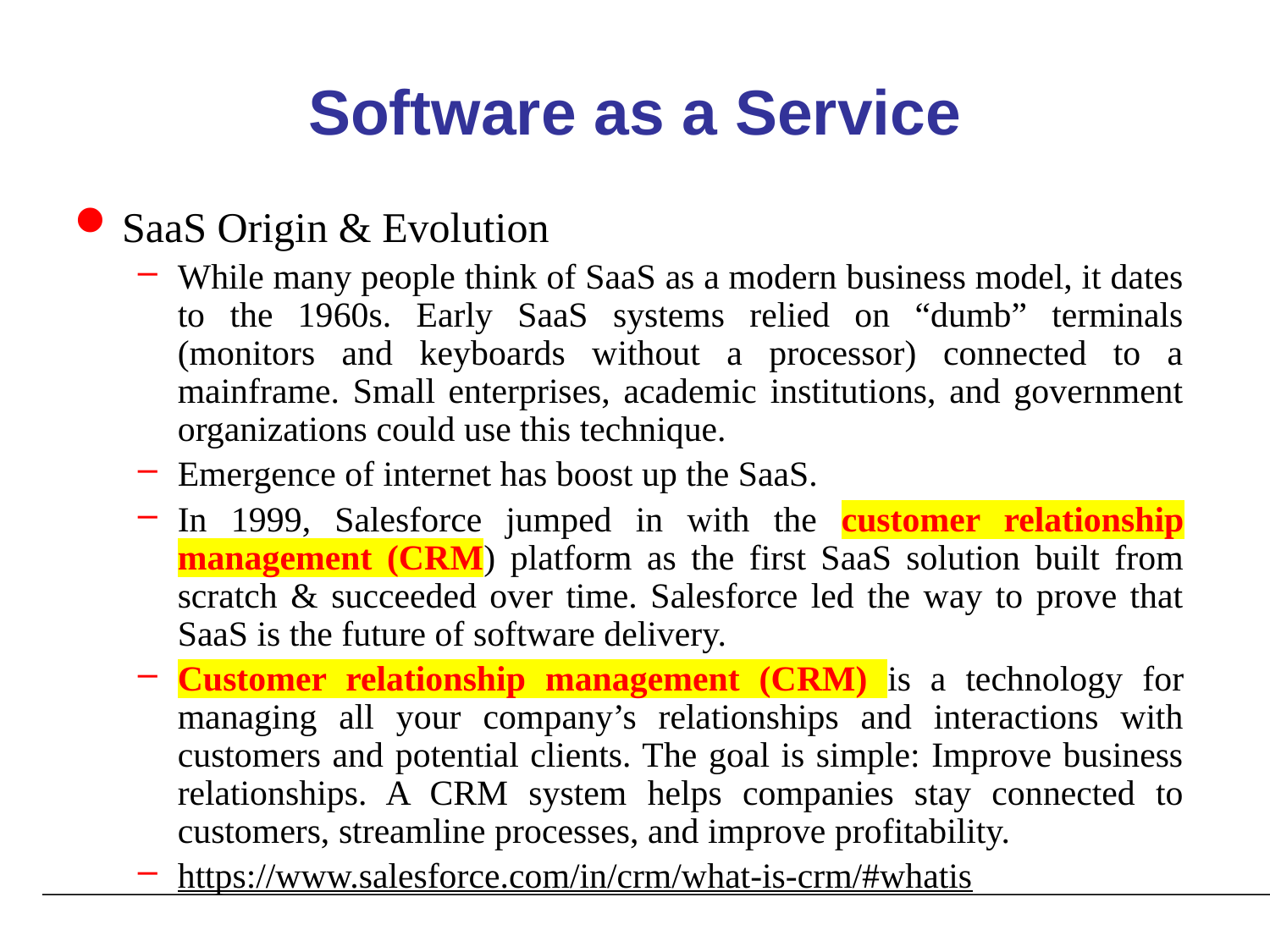

# Software as a Service
SaaS Origin & Evolution
While many people think of SaaS as a modern business model, it dates to the 1960s. Early SaaS systems relied on “dumb” terminals (monitors and keyboards without a processor) connected to a mainframe. Small enterprises, academic institutions, and government organizations could use this technique.
Emergence of internet has boost up the SaaS.
In 1999, Salesforce jumped in with the customer relationship management (CRM) platform as the first SaaS solution built from scratch & succeeded over time. Salesforce led the way to prove that SaaS is the future of software delivery.
Customer relationship management (CRM) is a technology for managing all your company’s relationships and interactions with customers and potential clients. The goal is simple: Improve business relationships. A CRM system helps companies stay connected to customers, streamline processes, and improve profitability.
https://www.salesforce.com/in/crm/what-is-crm/#whatis